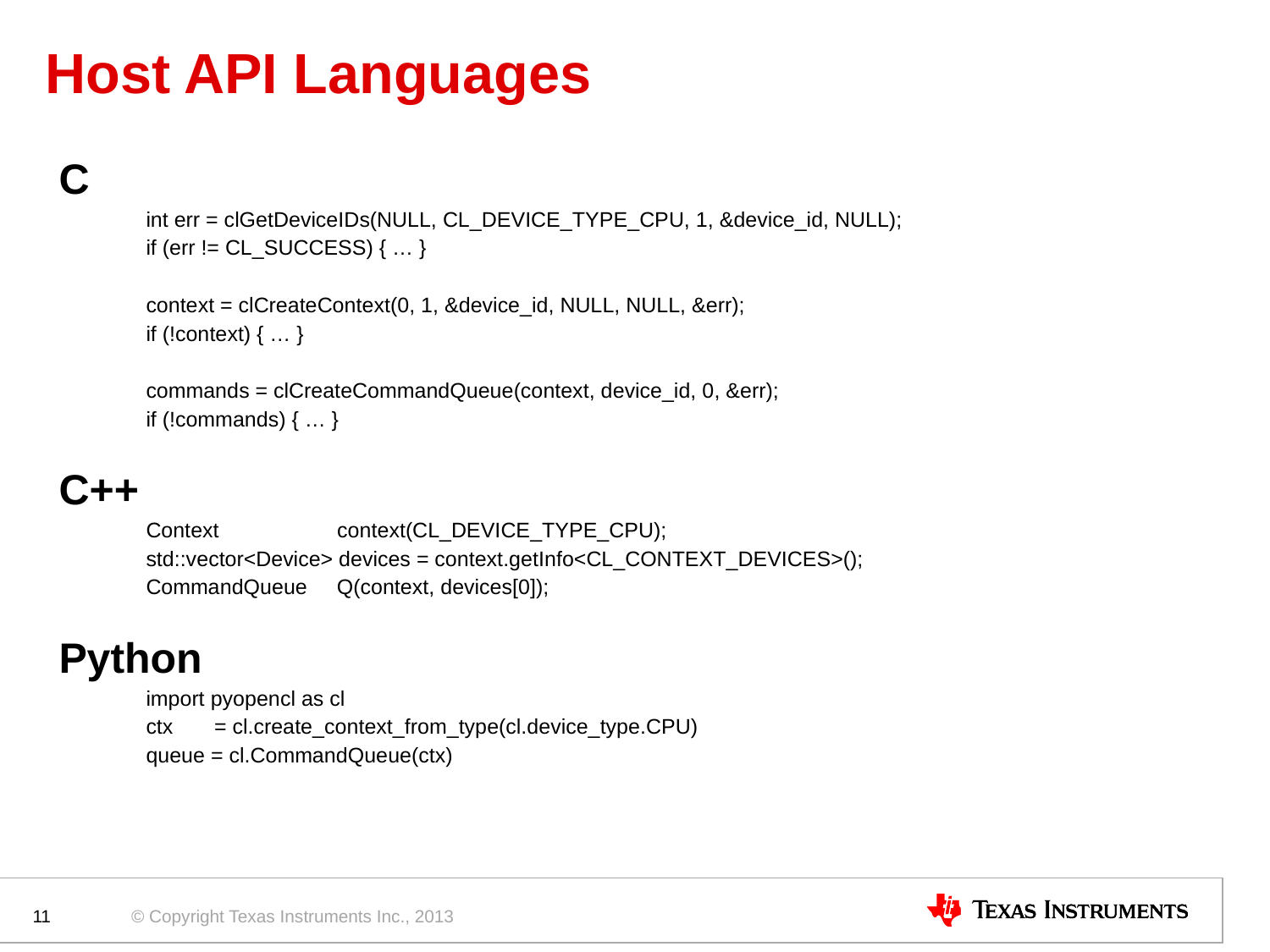

# Host API Languages
C
int err = clGetDeviceIDs(NULL, CL_DEVICE_TYPE_CPU, 1, &device_id, NULL);
if (err != CL_SUCCESS) { … }

context = clCreateContext(0, 1, &device_id, NULL, NULL, &err);
if (!context) { … }

commands = clCreateCommandQueue(context, device_id, 0, &err);
if (!commands) { … }
C++
Context                    context(CL_DEVICE_TYPE_CPU);
std::vector<Device> devices = context.getInfo<CL_CONTEXT_DEVICES>();
CommandQueue     Q(context, devices[0]);
Python
import pyopencl as cl
ctx       = cl.create_context_from_type(cl.device_type.CPU)
queue = cl.CommandQueue(ctx)
11